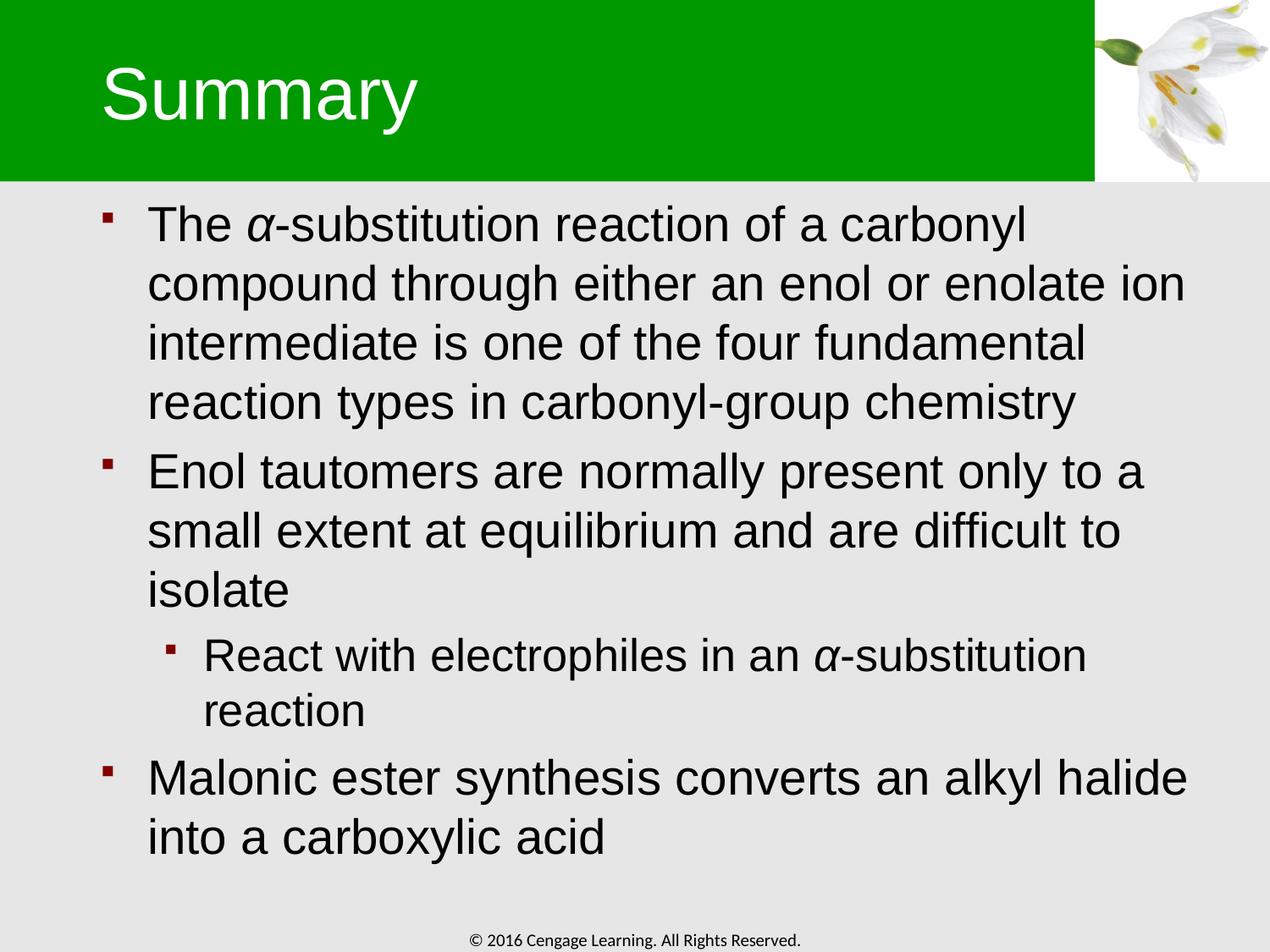

# Summary
The α-substitution reaction of a carbonyl compound through either an enol or enolate ion intermediate is one of the four fundamental reaction types in carbonyl-group chemistry
Enol tautomers are normally present only to a small extent at equilibrium and are difficult to isolate
React with electrophiles in an α-substitution reaction
Malonic ester synthesis converts an alkyl halide into a carboxylic acid